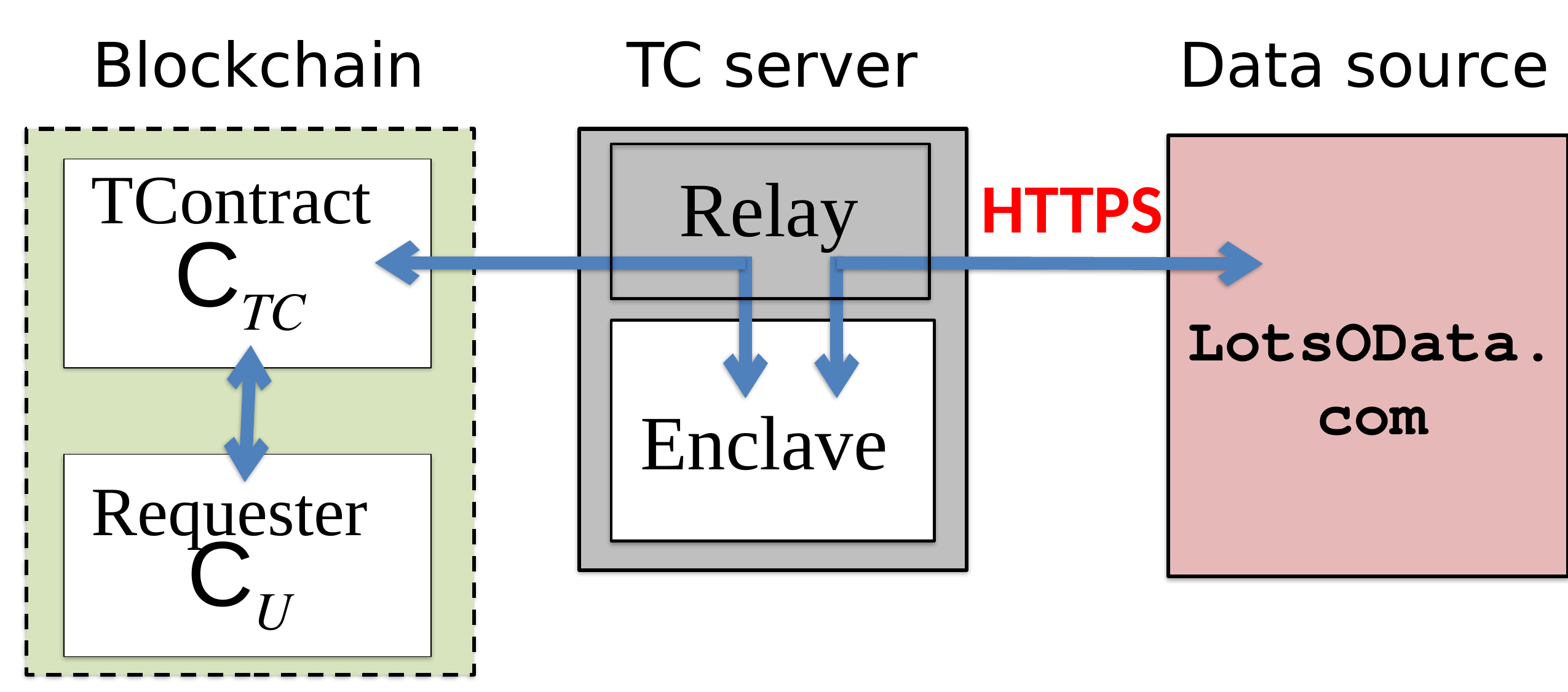

Blockchain
TC server
Data source

TContract
Relay
HTTPS

CTC
LotsOData.
com

Enclave

Requester
CU